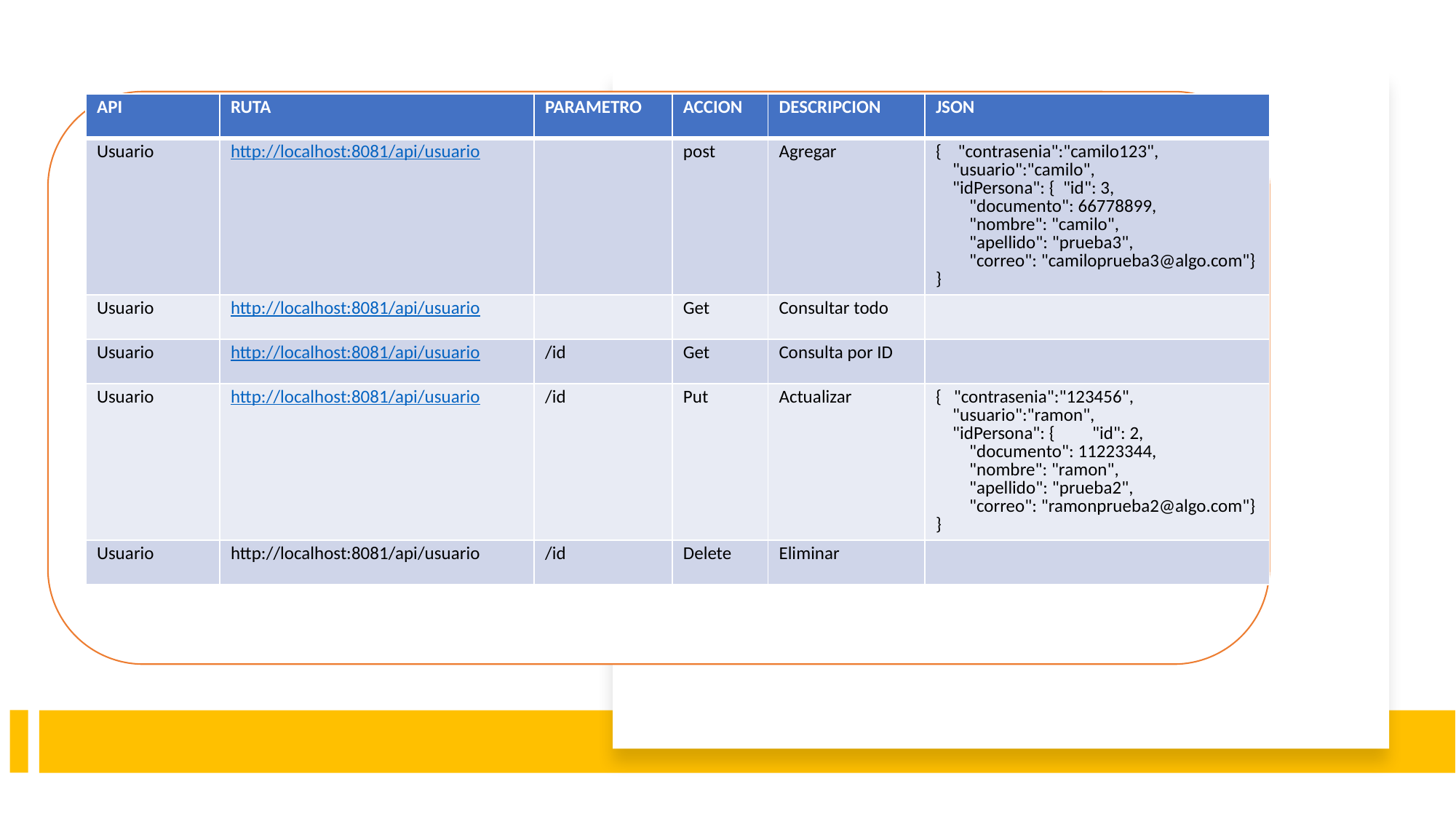

| API | RUTA | PARAMETRO | ACCION | DESCRIPCION | JSON |
| --- | --- | --- | --- | --- | --- |
| Usuario | http://localhost:8081/api/usuario |  | post | Agregar | { "contrasenia":"camilo123", "usuario":"camilo", "idPersona": { "id": 3, "documento": 66778899, "nombre": "camilo", "apellido": "prueba3", "correo": "camiloprueba3@algo.com"} } |
| Usuario | http://localhost:8081/api/usuario |  | Get | Consultar todo |  |
| Usuario | http://localhost:8081/api/usuario | /id | Get | Consulta por ID |  |
| Usuario | http://localhost:8081/api/usuario | /id | Put | Actualizar | { "contrasenia":"123456", "usuario":"ramon", "idPersona": { "id": 2, "documento": 11223344, "nombre": "ramon", "apellido": "prueba2", "correo": "ramonprueba2@algo.com"} } |
| Usuario | http://localhost:8081/api/usuario | /id | Delete | Eliminar |  |